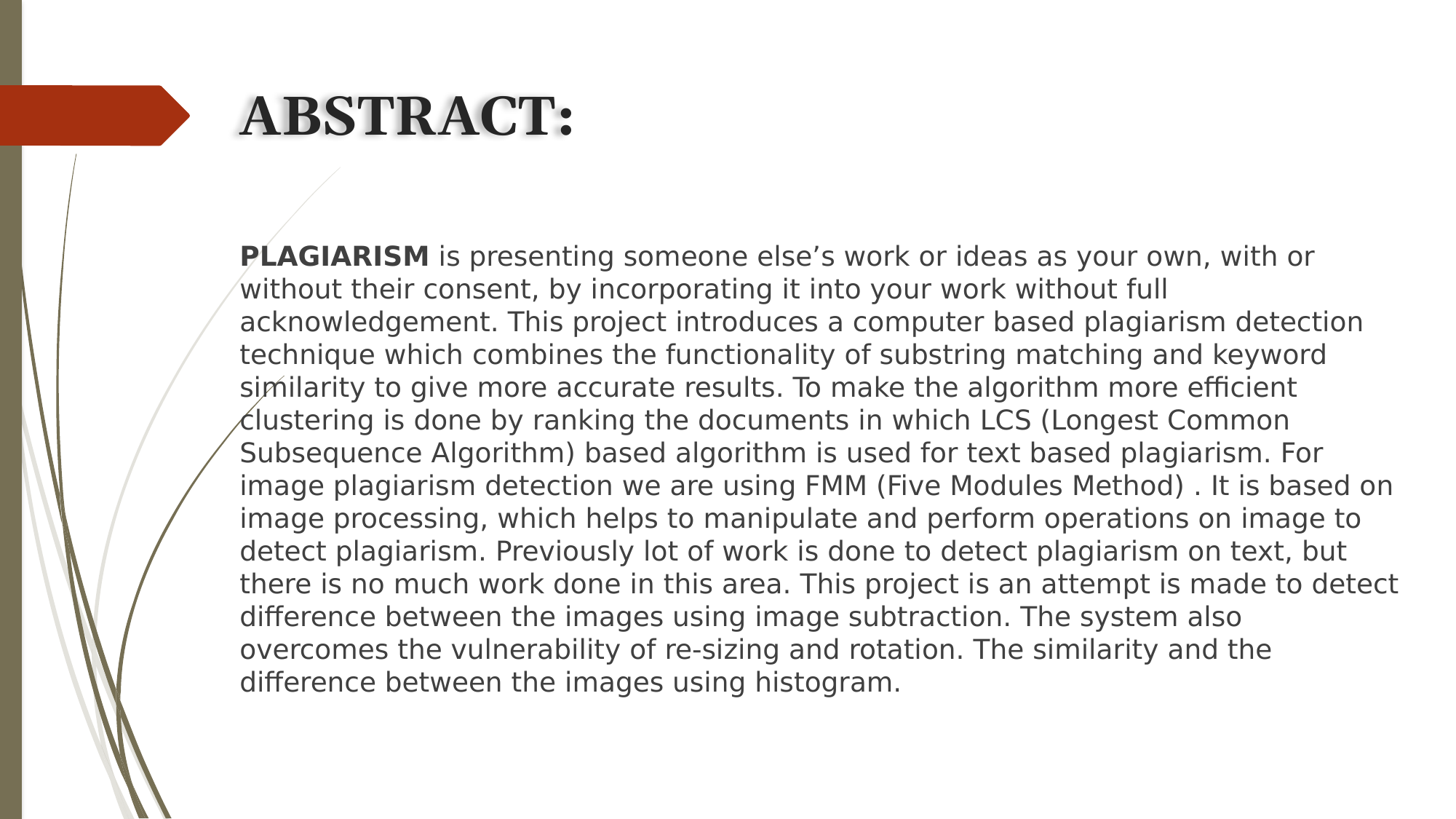

# ABSTRACT:

PLAGIARISM is presenting someone else’s work or ideas as your own, with or without their consent, by incorporating it into your work without full acknowledgement. This project introduces a computer based plagiarism detection technique which combines the functionality of substring matching and keyword similarity to give more accurate results. To make the algorithm more efficient clustering is done by ranking the documents in which LCS (Longest Common Subsequence Algorithm) based algorithm is used for text based plagiarism. For image plagiarism detection we are using FMM (Five Modules Method) . It is based on image processing, which helps to manipulate and perform operations on image to detect plagiarism. Previously lot of work is done to detect plagiarism on text, but there is no much work done in this area. This project is an attempt is made to detect difference between the images using image subtraction. The system also overcomes the vulnerability of re-sizing and rotation. The similarity and the difference between the images using histogram.